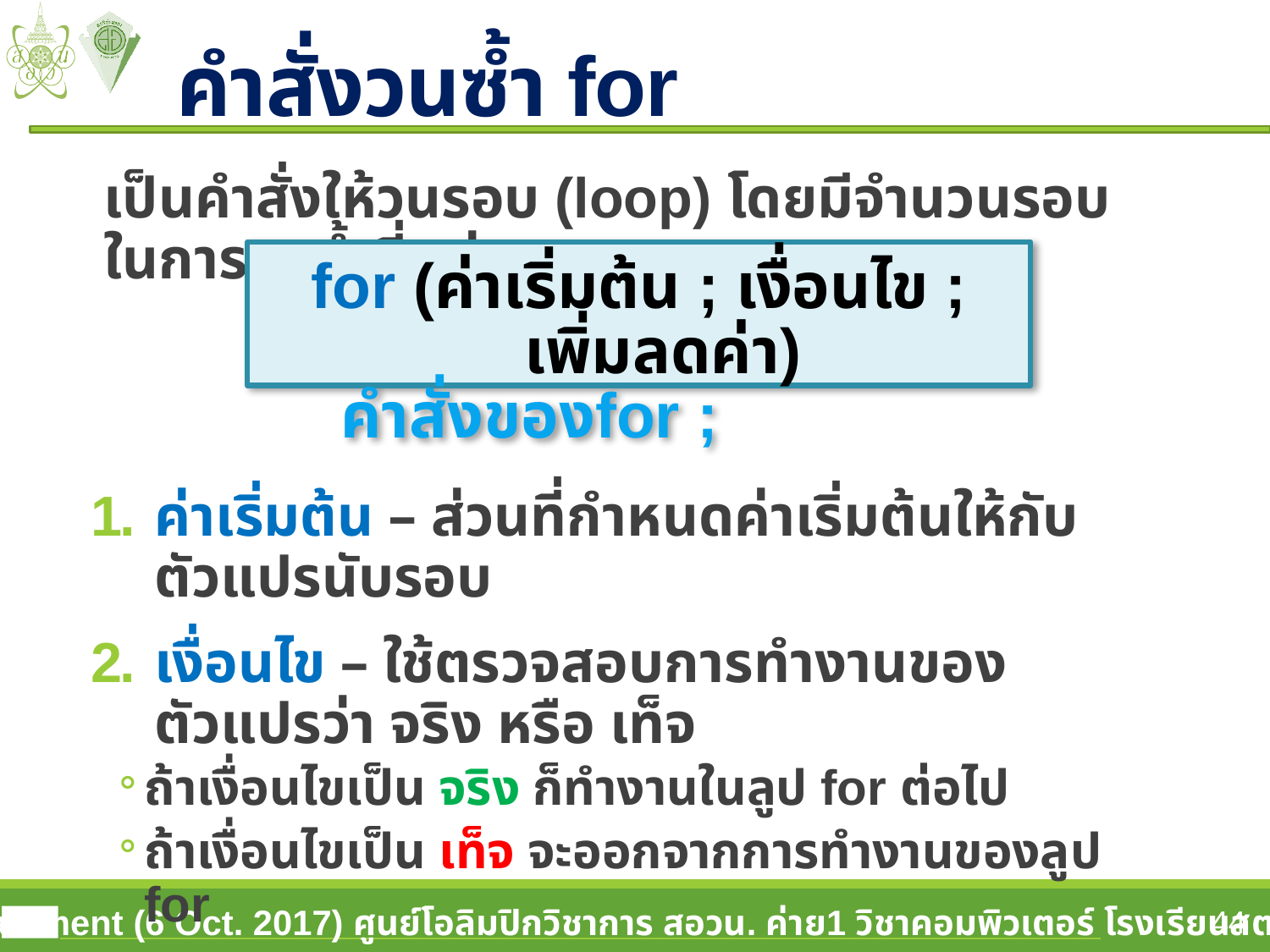

# คำสั่งวนซ้ำ for
เป็นคำสั่งให้วนรอบ (loop) โดยมีจำนวนรอบในการวนซ้ำที่แน่นอน

ค่าเริ่มต้น – ส่วนที่กำหนดค่าเริ่มต้นให้กับตัวแปรนับรอบ
เงื่อนไข – ใช้ตรวจสอบการทำงานของตัวแปรว่า จริง หรือ เท็จ
ถ้าเงื่อนไขเป็น จริง ก็ทำงานในลูป for ต่อไป
ถ้าเงื่อนไขเป็น เท็จ จะออกจากการทำงานของลูป for
เพิ่มลดค่า – ใช้เพิ่มค่าหรือลดค่าให้กับตัวแปรนับรอบ
หาก คำสั่งของfor มีหลายคำสั่ง ให้ใส่ { } คุม
for (ค่าเริ่มต้น ; เงื่อนไข ; เพิ่มลดค่า)
	  คำสั่งของfor ;
44